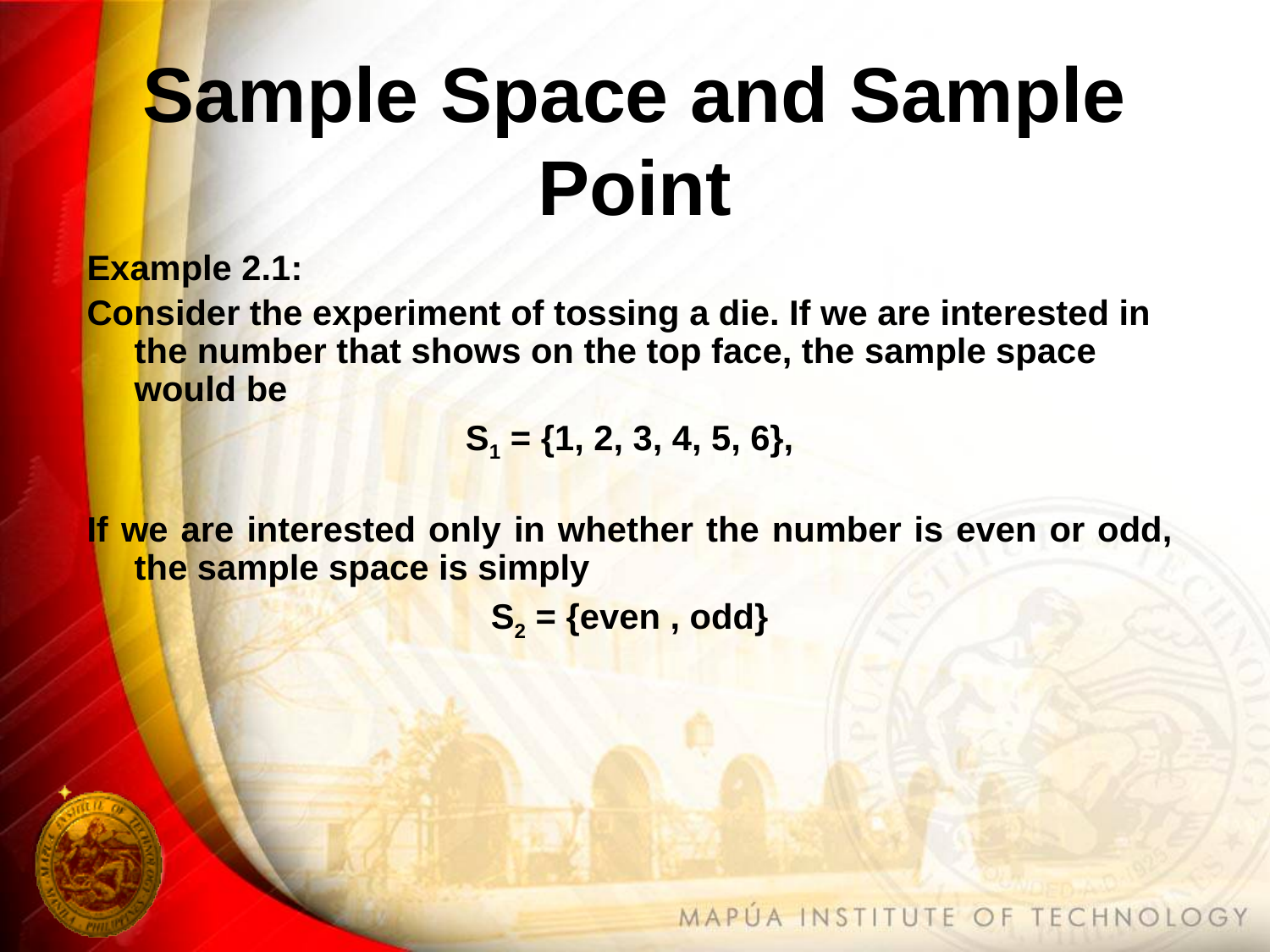

# Sample Space and Sample Point
Example 2.1:
Consider the experiment of tossing a die. If we are interested in the number that shows on the top face, the sample space would be
S1 = {1, 2, 3, 4, 5, 6},

If we are interested only in whether the number is even or odd, the sample space is simply
S2 = {even , odd}